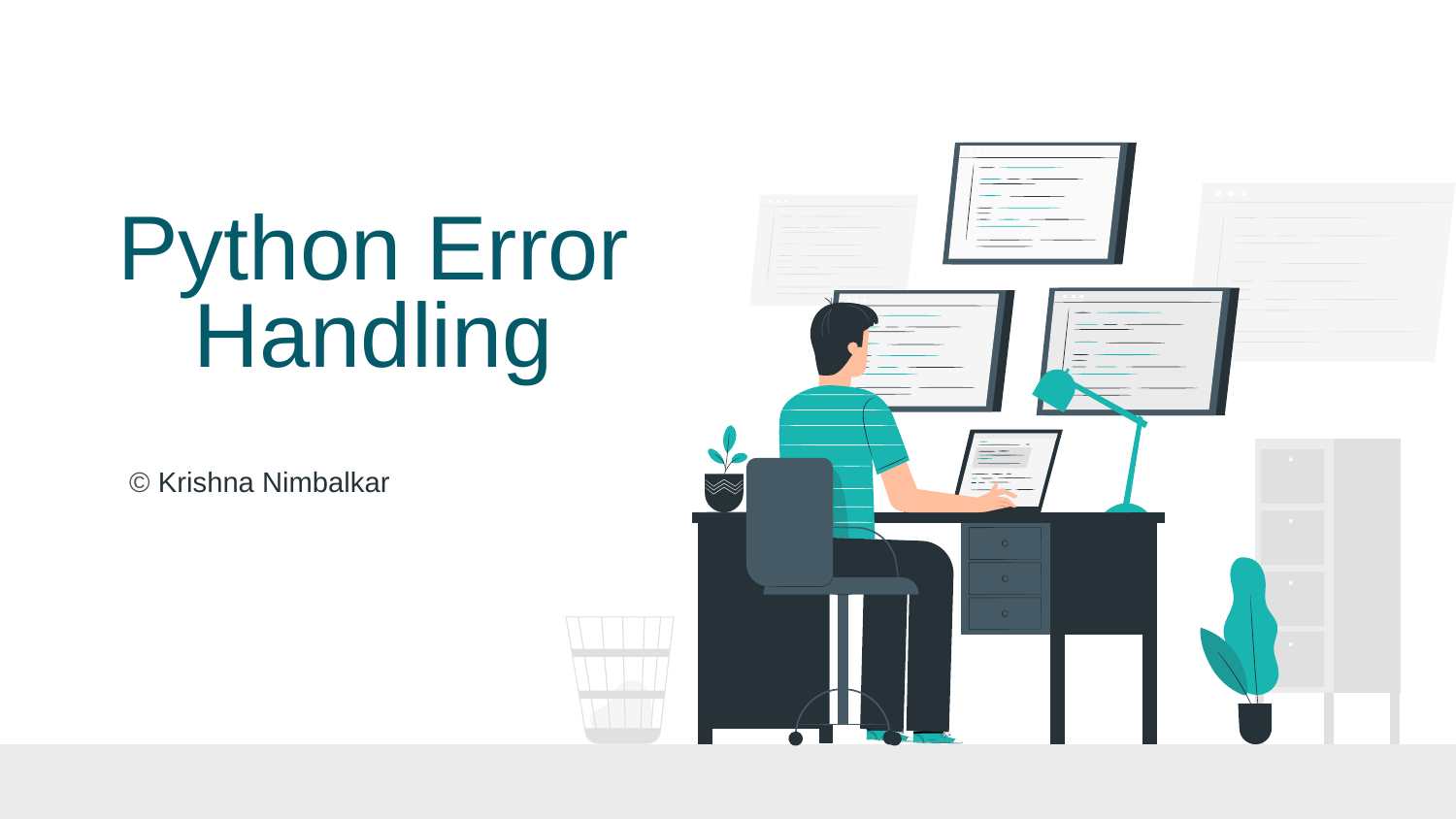

# Python Error Handling
© Krishna Nimbalkar